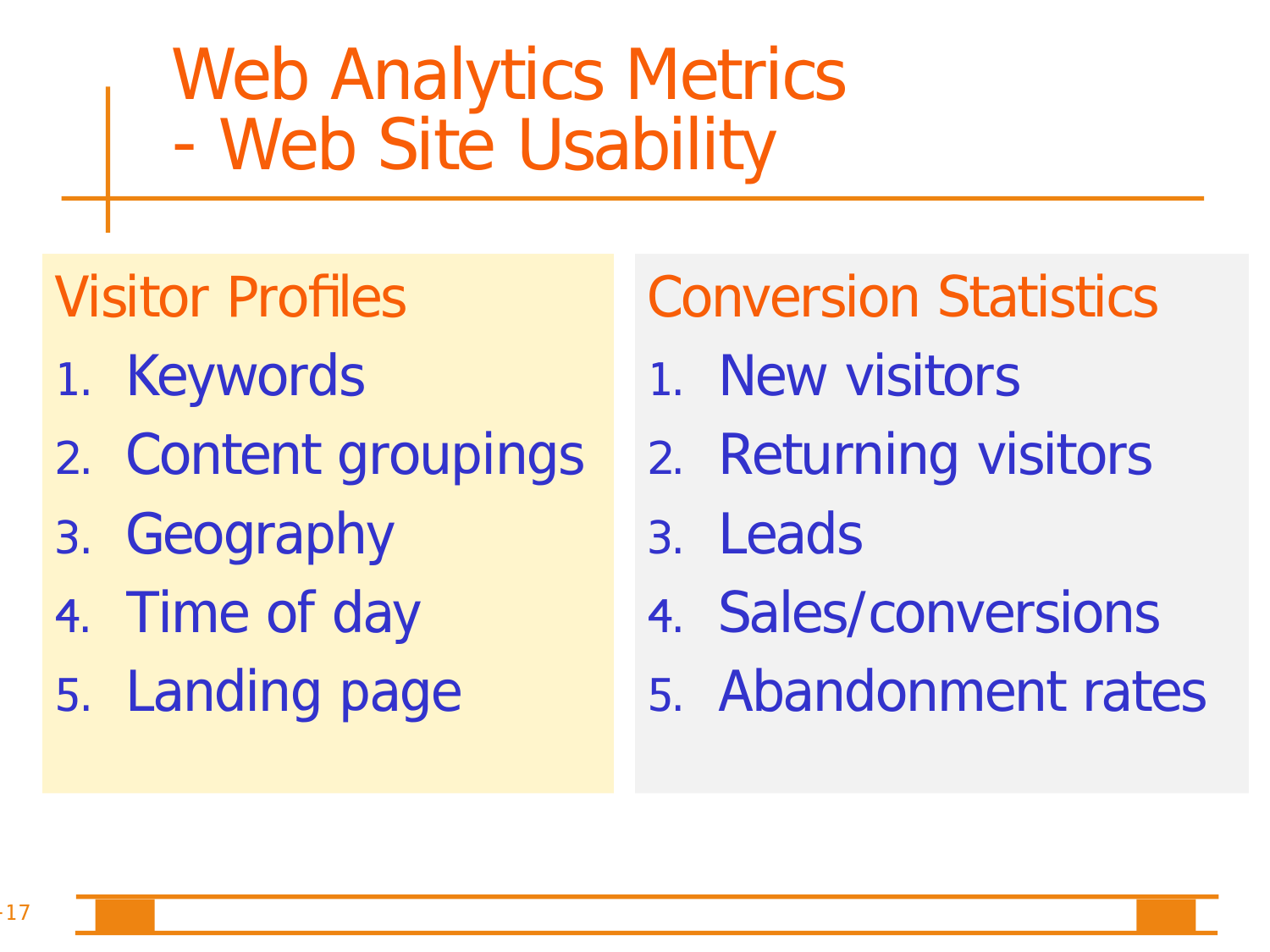

# Web Analytics Metrics - Web Site Usability
Visitor Profiles
Keywords
Content groupings
Geography
Time of day
Landing page
Conversion Statistics
New visitors
Returning visitors
Leads
Sales/conversions
Abandonment rates